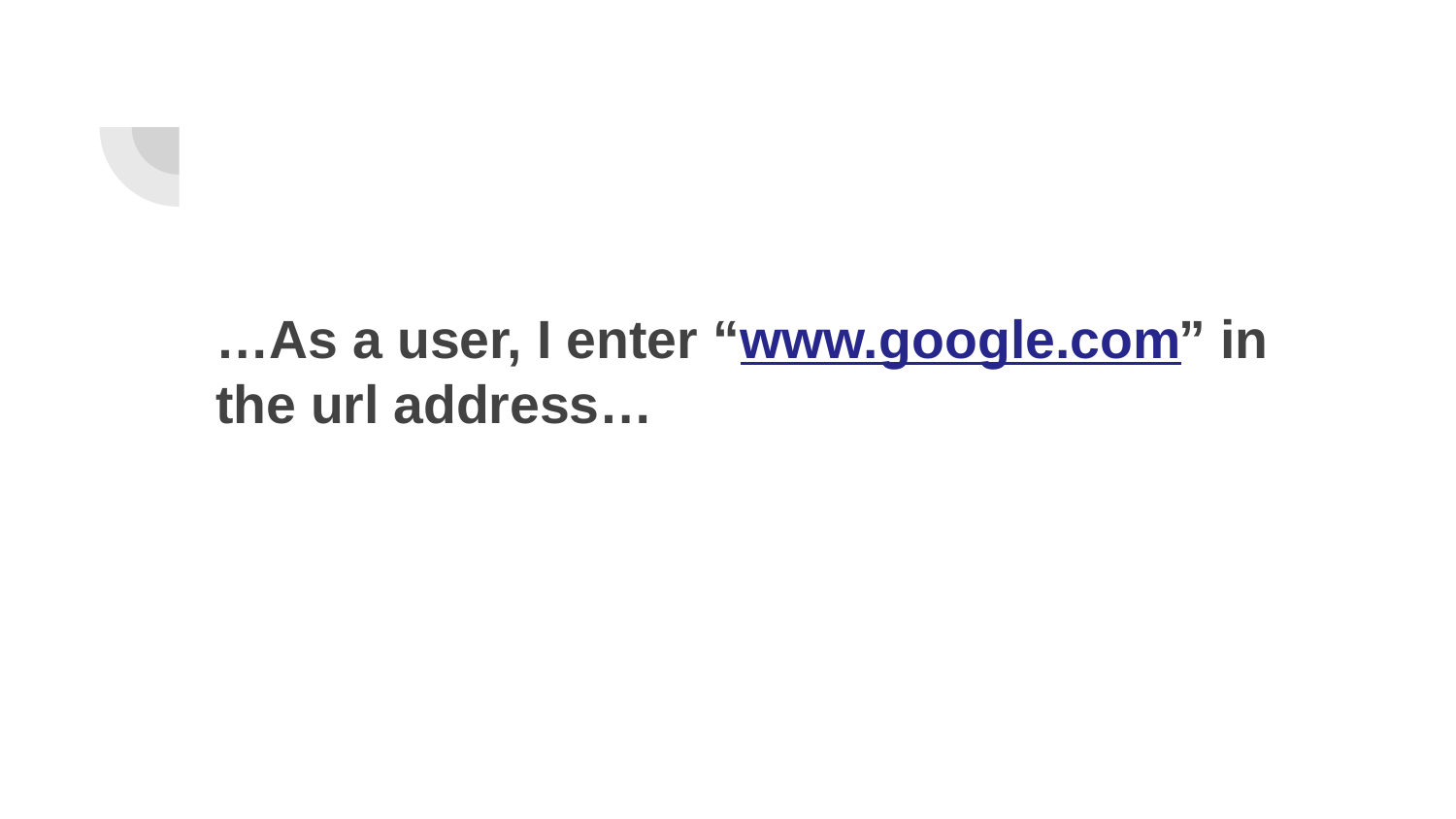

# …As a user, I enter “www.google.com” in the url address…